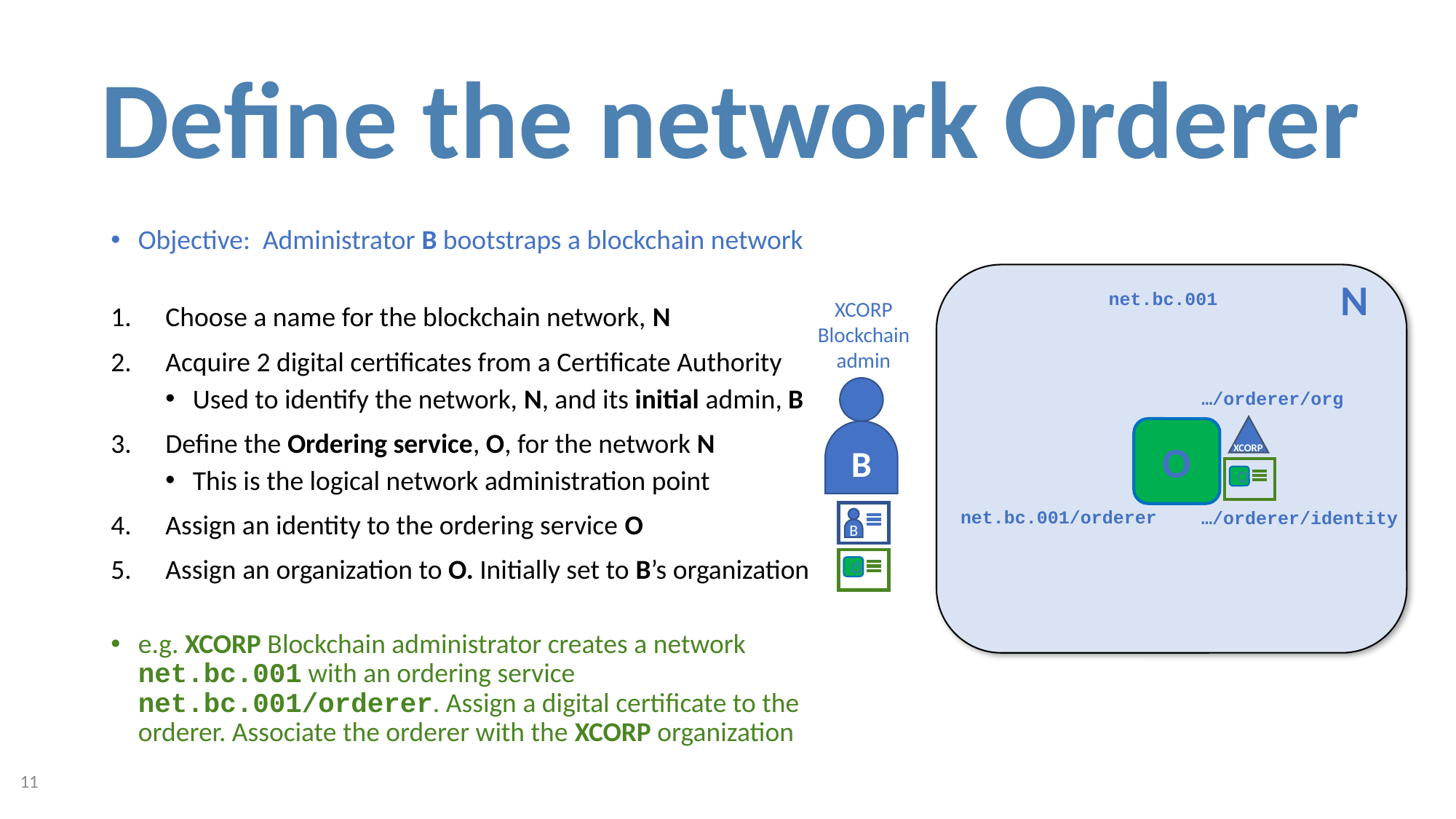

# Define the network Orderer
Objective:  Administrator B bootstraps a blockchain network
Choose a name for the blockchain network, N
Acquire 2 digital certificates from a Certificate Authority
Used to identify the network, N, and its initial admin, B
Define the Ordering service, O, for the network N
This is the logical network administration point
Assign an identity to the ordering service O
Assign an organization to O. Initially set to B’s organization
e.g. XCORP Blockchain administrator creates a network net.bc.001 with an ordering service net.bc.001/orderer. Assign a digital certificate to the orderer. Associate the orderer with the XCORP organization

N
net.bc.001
XCORP
Blockchain admin

B
…/orderer/org

O
XCORP

O
net.bc.001/orderer
…/orderer/identity

B

O
11